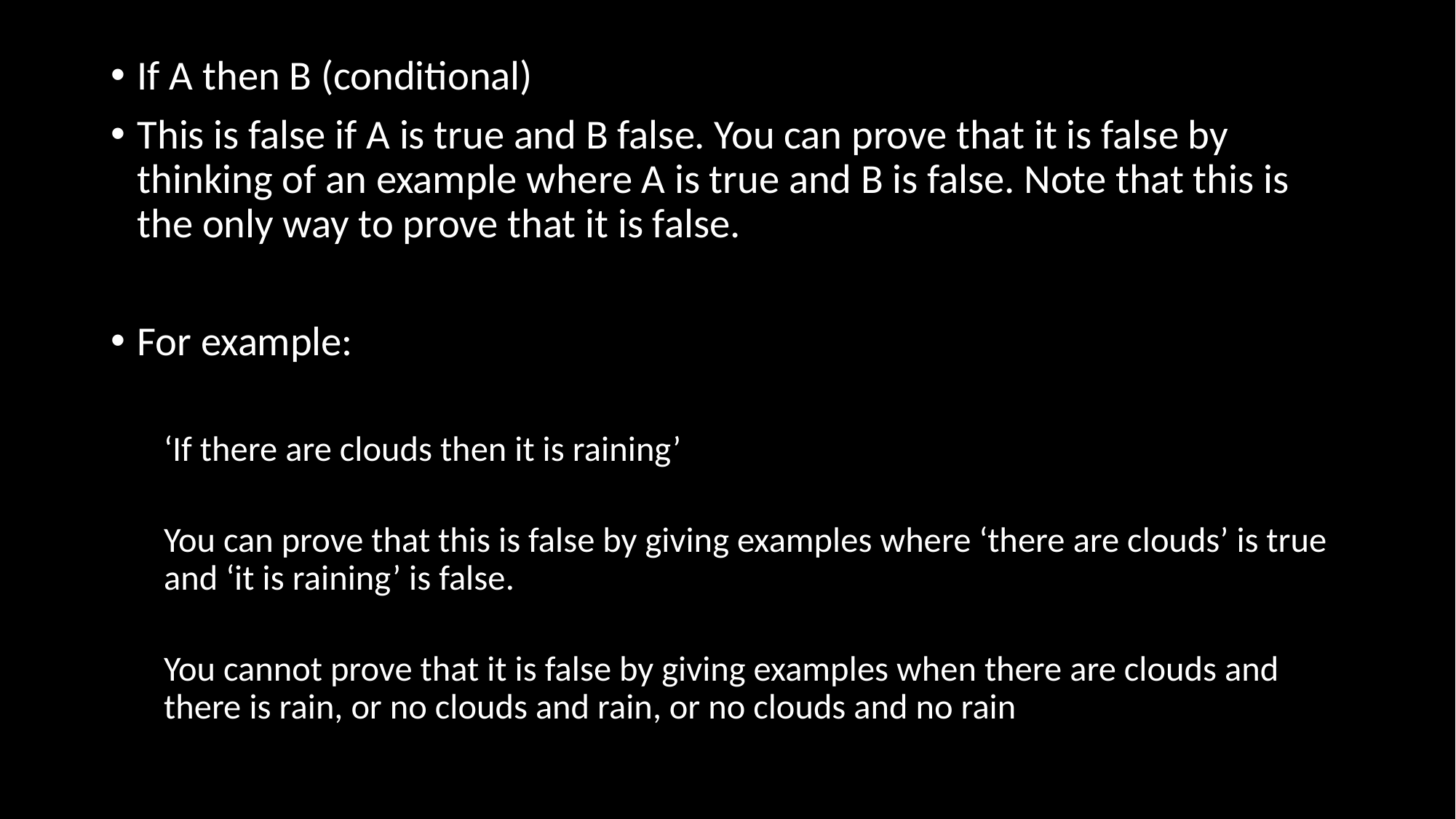

If A then B (conditional)
This is false if A is true and B false. You can prove that it is false by thinking of an example where A is true and B is false. Note that this is the only way to prove that it is false.

For example:

‘If there are clouds then it is raining’

You can prove that this is false by giving examples where ‘there are clouds’ is true and ‘it is raining’ is false.

You cannot prove that it is false by giving examples when there are clouds and there is rain, or no clouds and rain, or no clouds and no rain